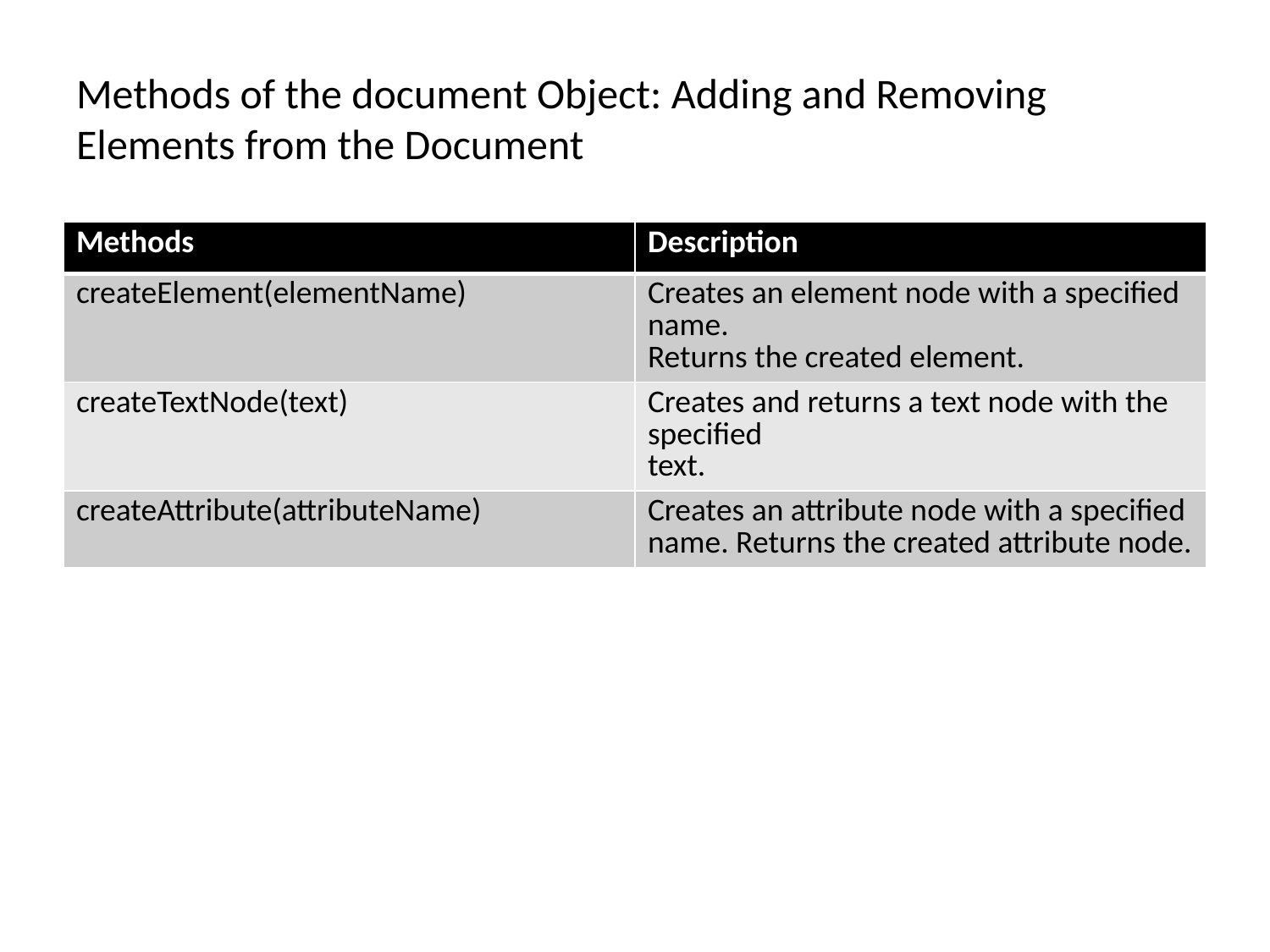

# Methods of the document Object: Adding and Removing Elements from the Document
| Methods | Description |
| --- | --- |
| createElement(elementName) | Creates an element node with a specified name. Returns the created element. |
| createTextNode(text) | Creates and returns a text node with the specified text. |
| createAttribute(attributeName) | Creates an attribute node with a specified name. Returns the created attribute node. |